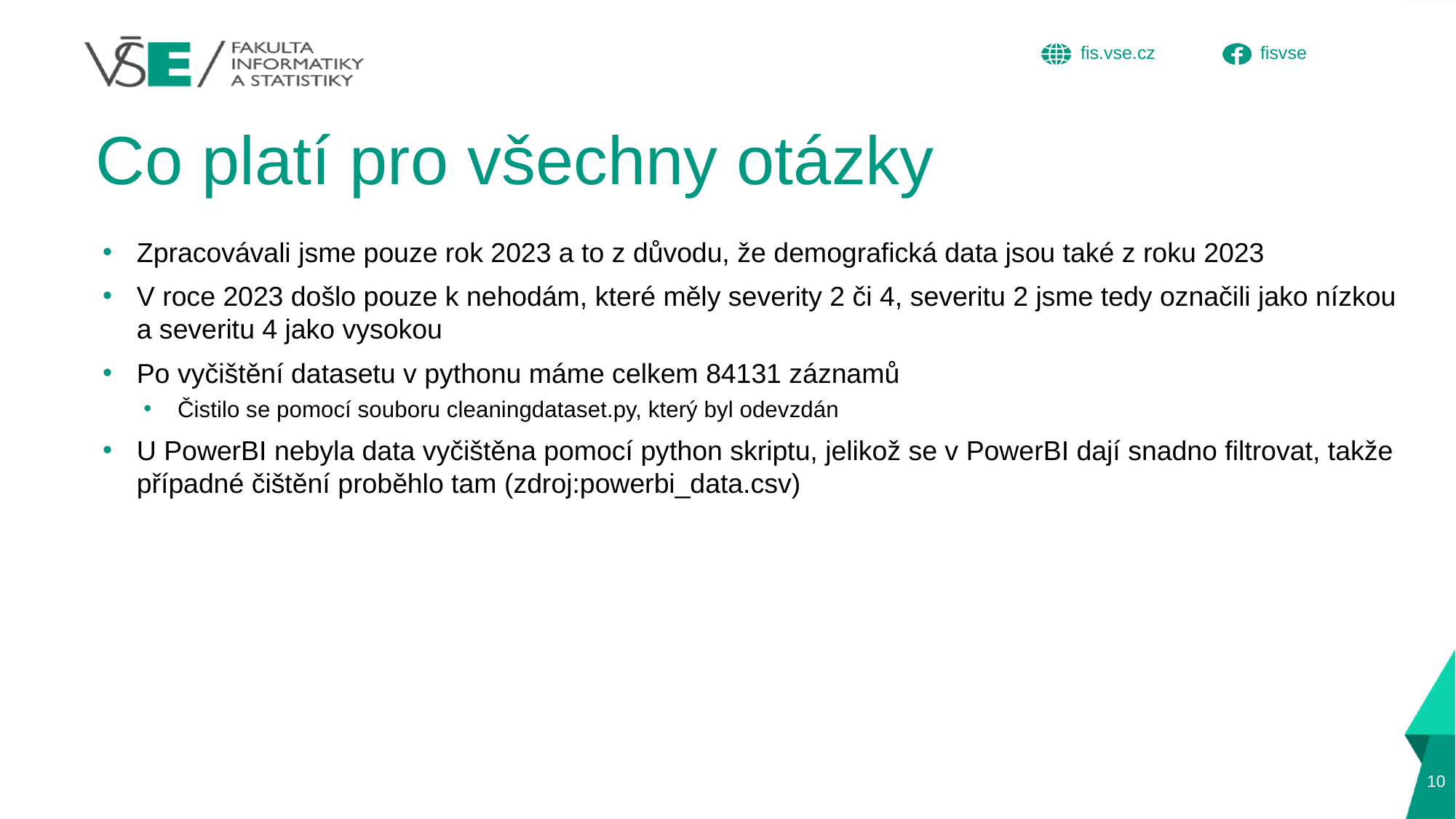

# Co platí pro všechny otázky
Zpracovávali jsme pouze rok 2023 a to z důvodu, že demografická data jsou také z roku 2023
V roce 2023 došlo pouze k nehodám, které měly severity 2 či 4, severitu 2 jsme tedy označili jako nízkou a severitu 4 jako vysokou
Po vyčištění datasetu v pythonu máme celkem 84131 záznamů
Čistilo se pomocí souboru cleaningdataset.py, který byl odevzdán
U PowerBI nebyla data vyčištěna pomocí python skriptu, jelikož se v PowerBI dají snadno filtrovat, takže případné čištění proběhlo tam (zdroj:powerbi_data.csv)